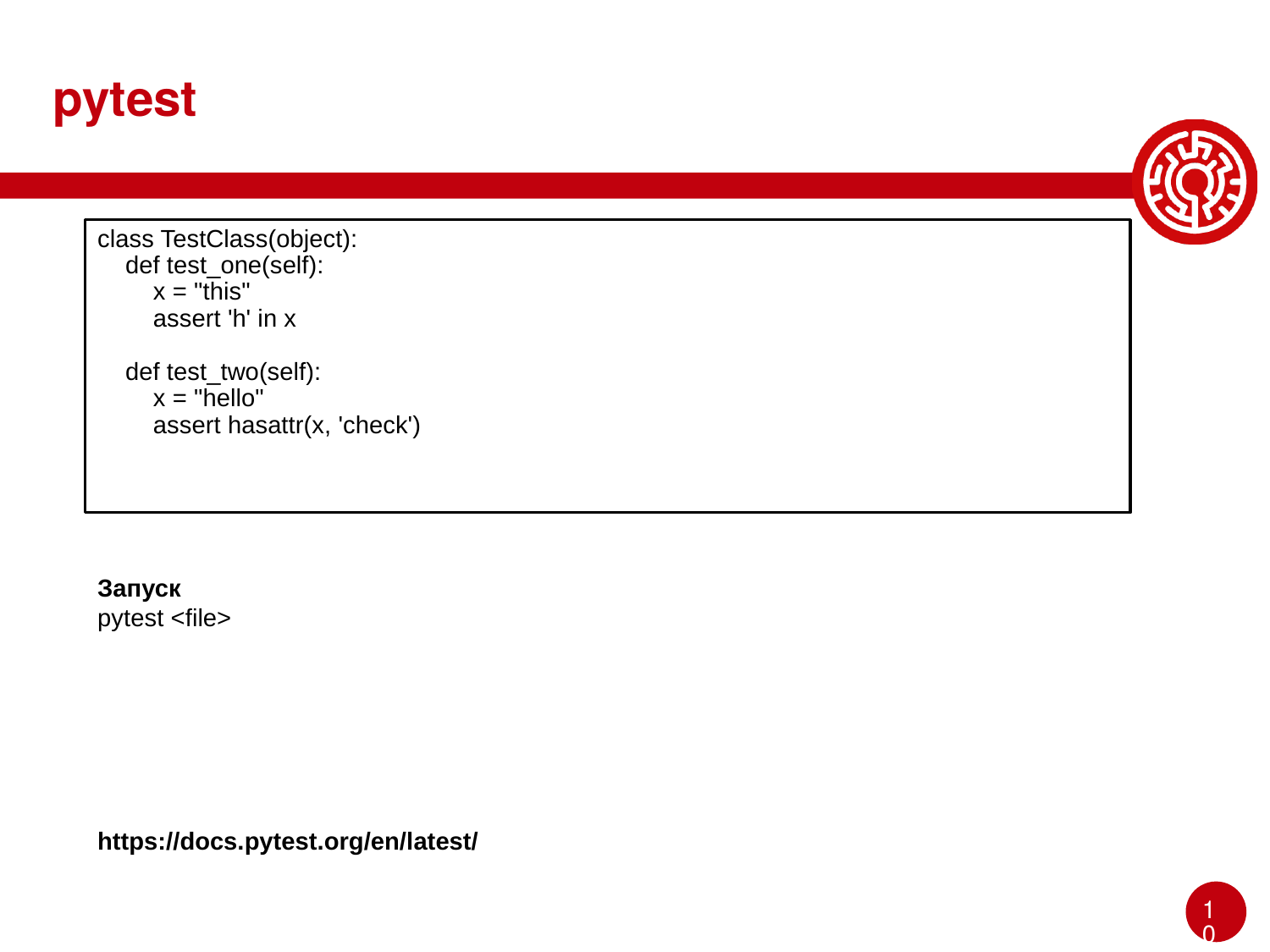

# pytest
class TestClass(object):
    def test_one(self):
        x = "this"
        assert 'h' in x
    def test_two(self):
        x = "hello"
        assert hasattr(x, 'check')
Запуск
pytest <file>
https://docs.pytest.org/en/latest/
10